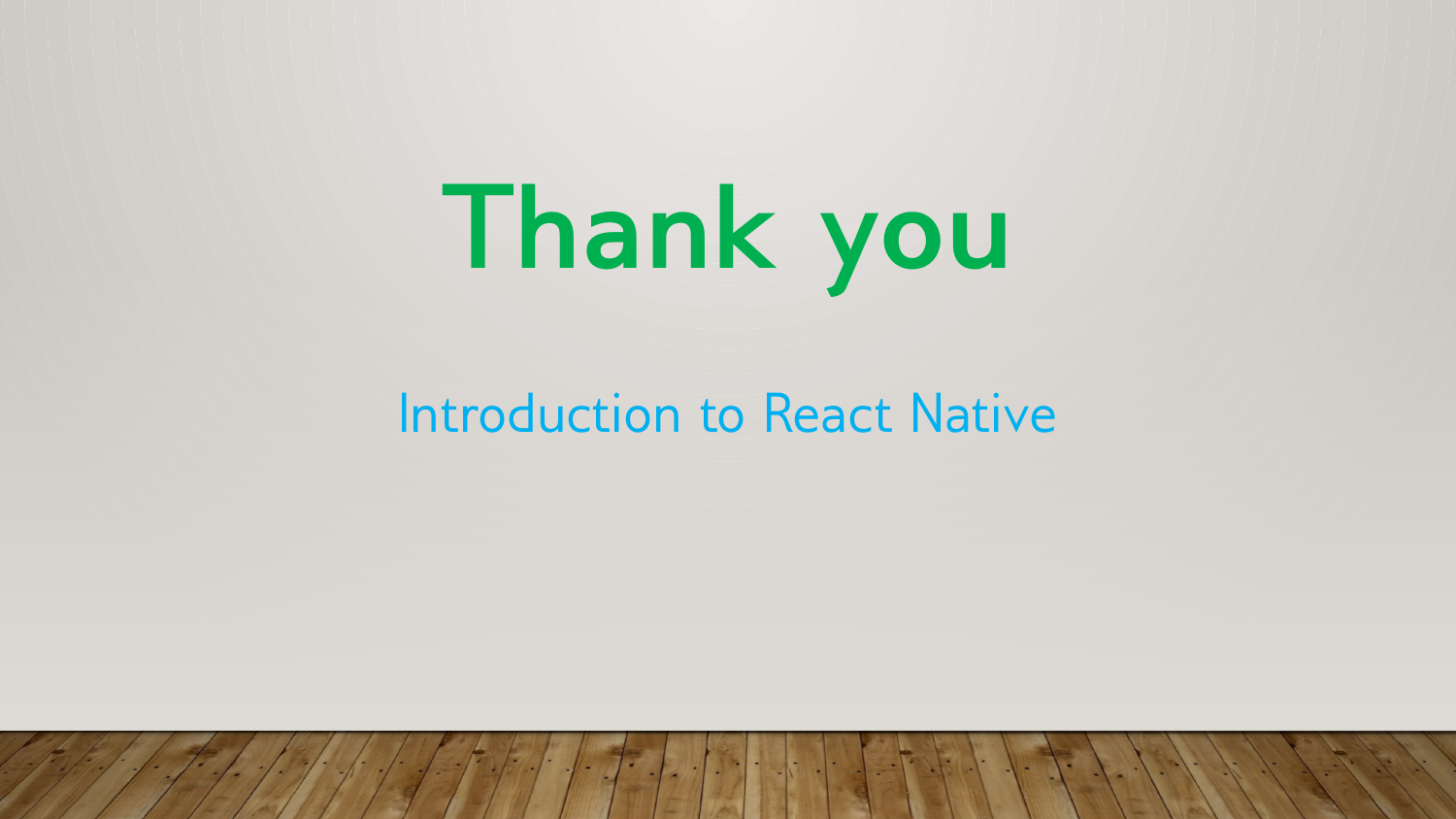

# Thank you
Introduction to React Native